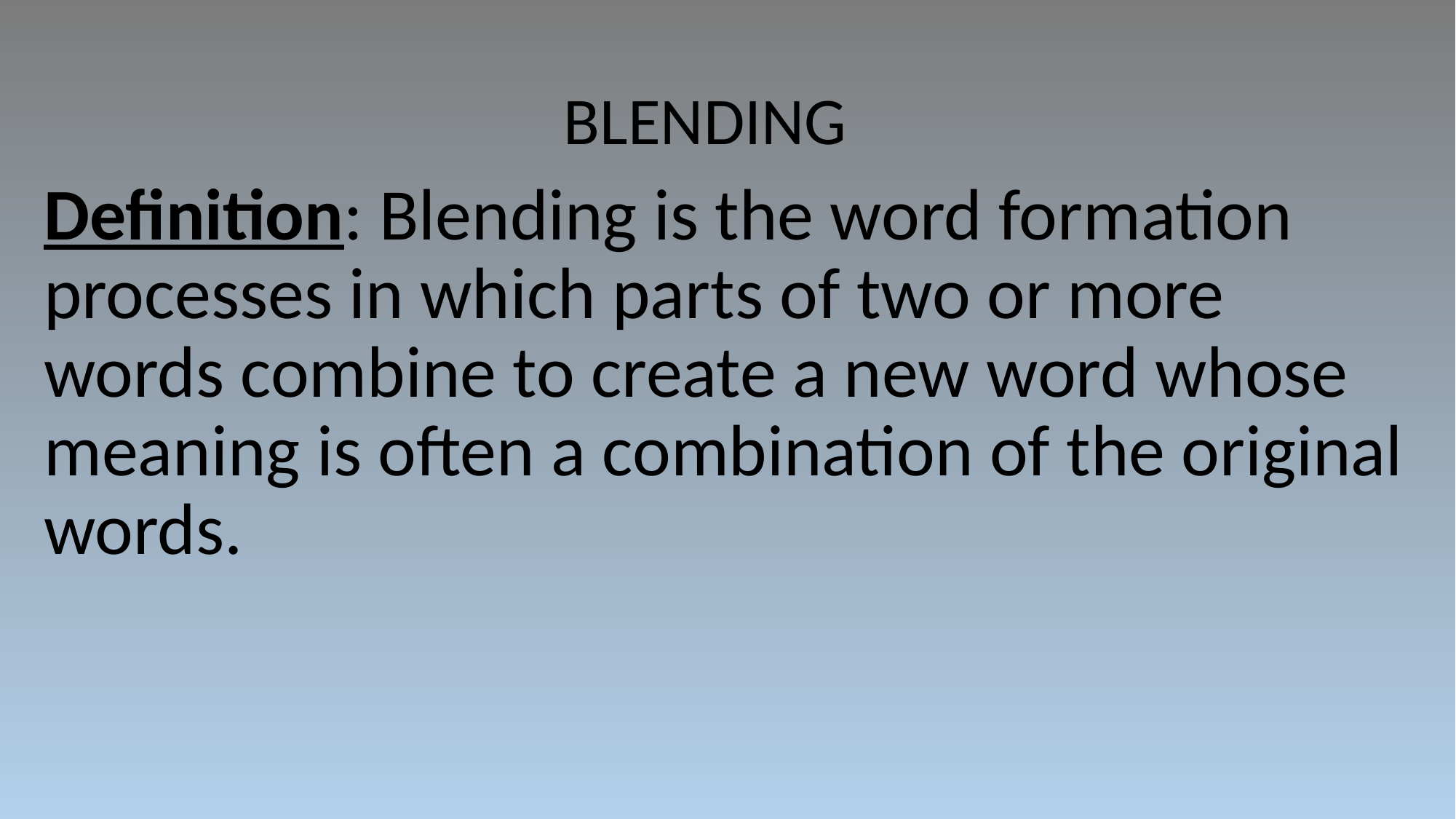

# BLENDING
Definition: Blending is the word formation processes in which parts of two or more words combine to create a new word whose meaning is often a combination of the original words.